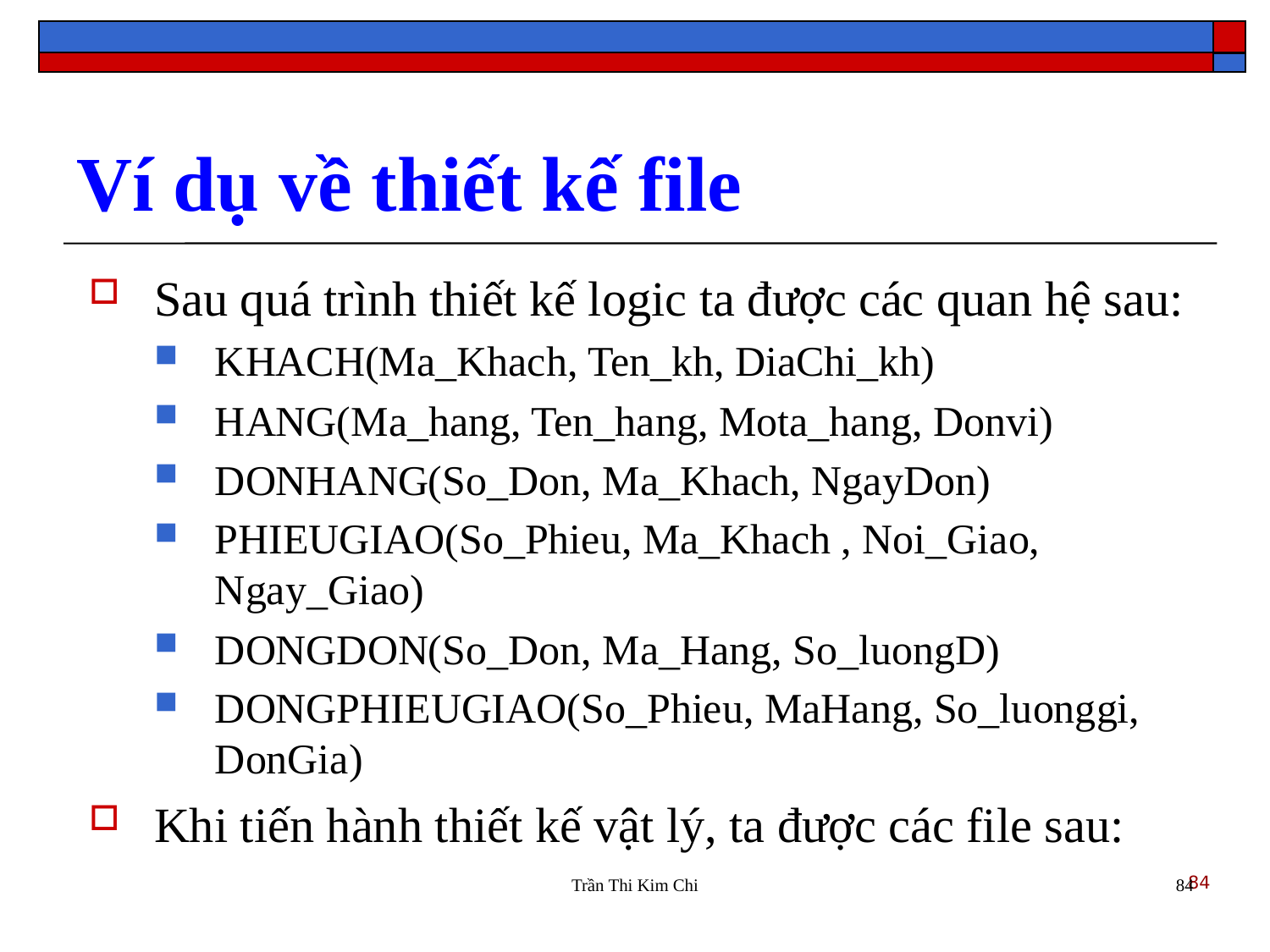

Ví dụ về thiết kế file
Sau quá trình thiết kế logic ta được các quan hệ sau:
KHACH(Ma_Khach, Ten_kh, DiaChi_kh)
HANG(Ma_hang, Ten_hang, Mota_hang, Donvi)
DONHANG(So_Don, Ma_Khach, NgayDon)
PHIEUGIAO(So_Phieu, Ma_Khach , Noi_Giao, Ngay_Giao)
DONGDON(So_Don, Ma_Hang, So_luongD)
DONGPHIEUGIAO(So_Phieu, MaHang, So_luonggi, DonGia)
Khi tiến hành thiết kế vật lý, ta được các file sau:
84
Trần Thi Kim Chi
84